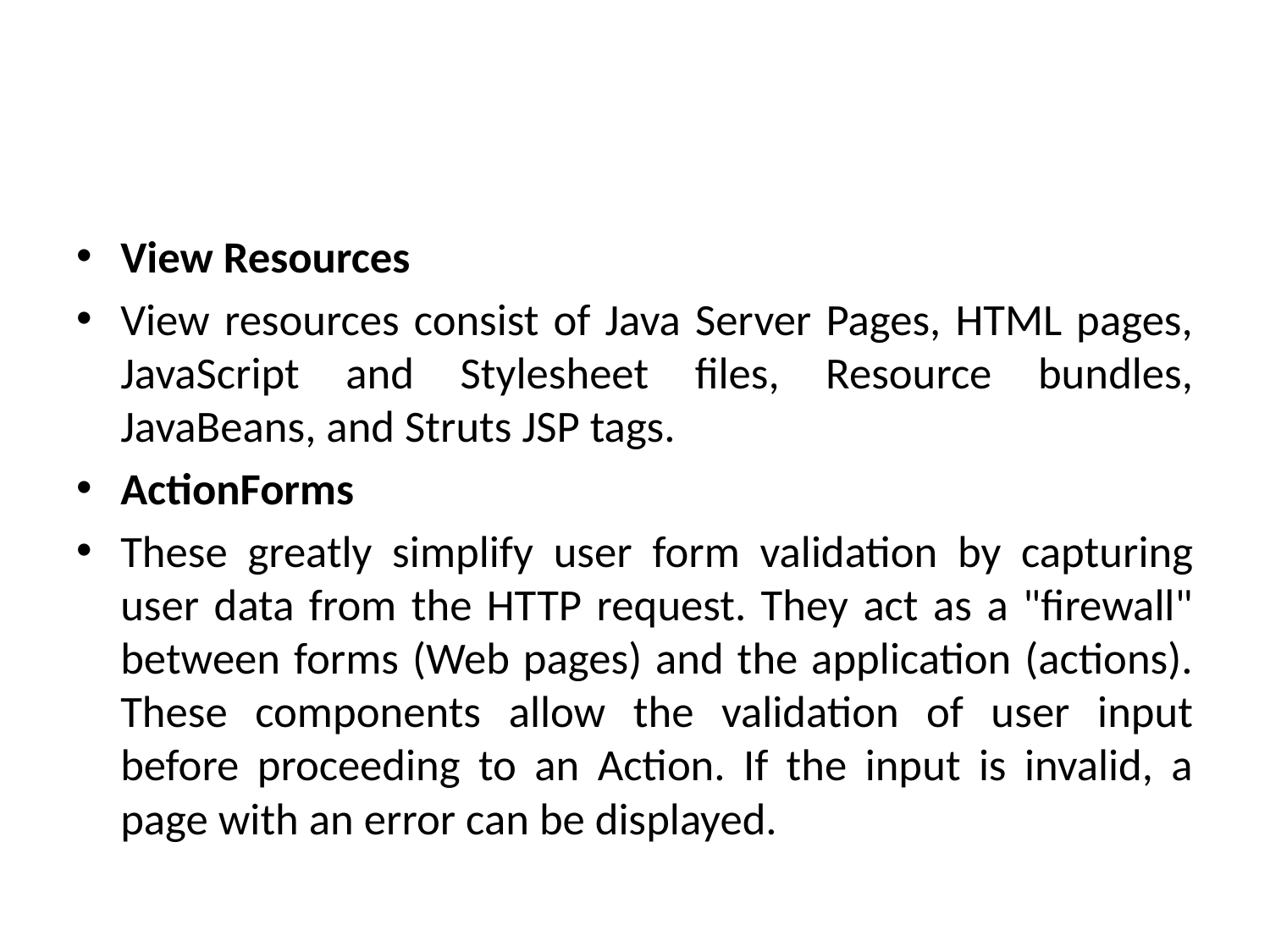

#
View Resources
View resources consist of Java Server Pages, HTML pages, JavaScript and Stylesheet files, Resource bundles, JavaBeans, and Struts JSP tags.
ActionForms
These greatly simplify user form validation by capturing user data from the HTTP request. They act as a "firewall" between forms (Web pages) and the application (actions). These components allow the validation of user input before proceeding to an Action. If the input is invalid, a page with an error can be displayed.